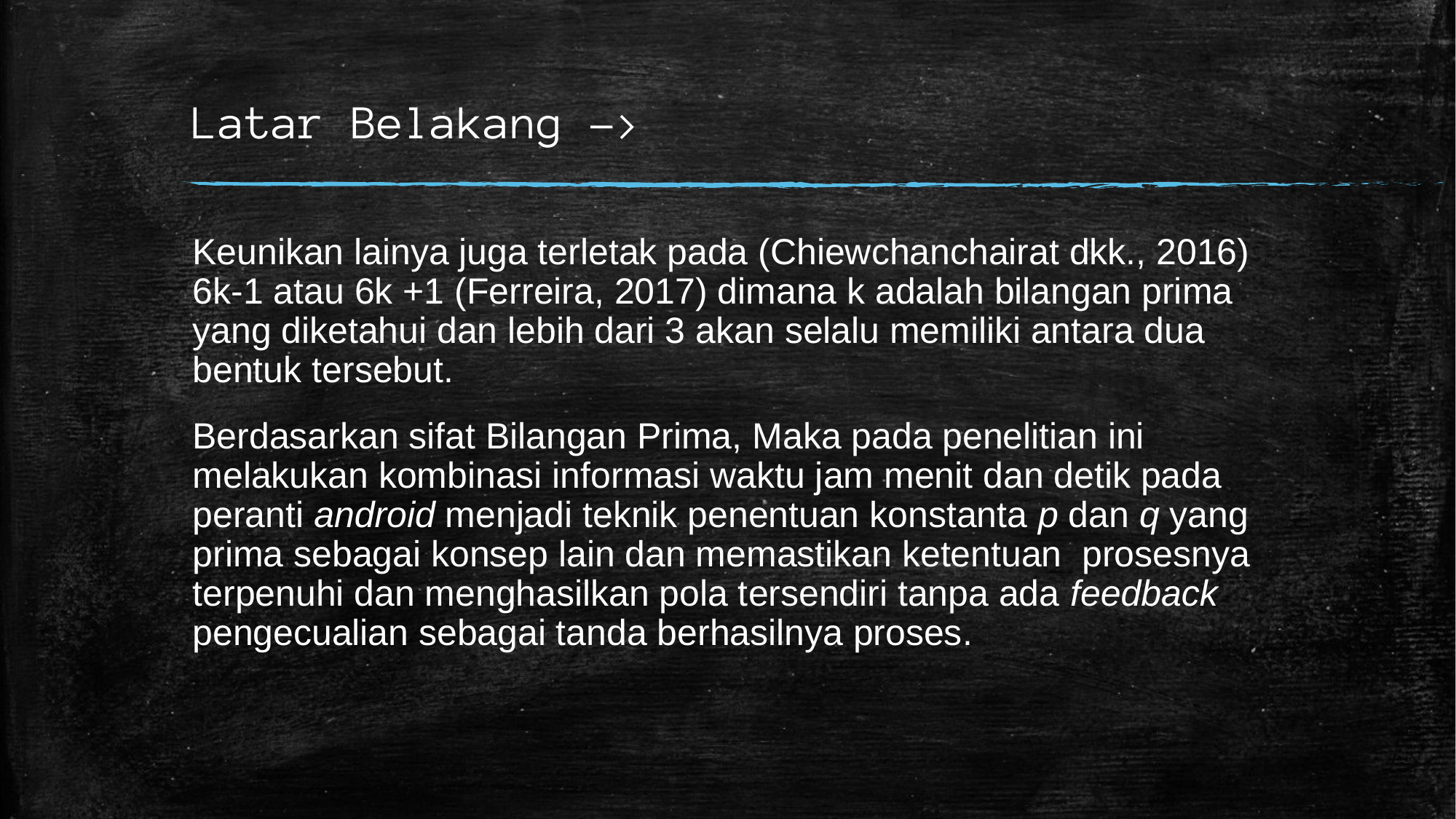

# Latar Belakang ->
Keunikan lainya juga terletak pada (Chiewchanchairat dkk., 2016) 6k-1 atau 6k +1 (Ferreira, 2017) dimana k adalah bilangan prima yang diketahui dan lebih dari 3 akan selalu memiliki antara dua bentuk tersebut.
Berdasarkan sifat Bilangan Prima, Maka pada penelitian ini melakukan kombinasi informasi waktu jam menit dan detik pada peranti android menjadi teknik penentuan konstanta p dan q yang prima sebagai konsep lain dan memastikan ketentuan  prosesnya terpenuhi dan menghasilkan pola tersendiri tanpa ada feedback pengecualian sebagai tanda berhasilnya proses.